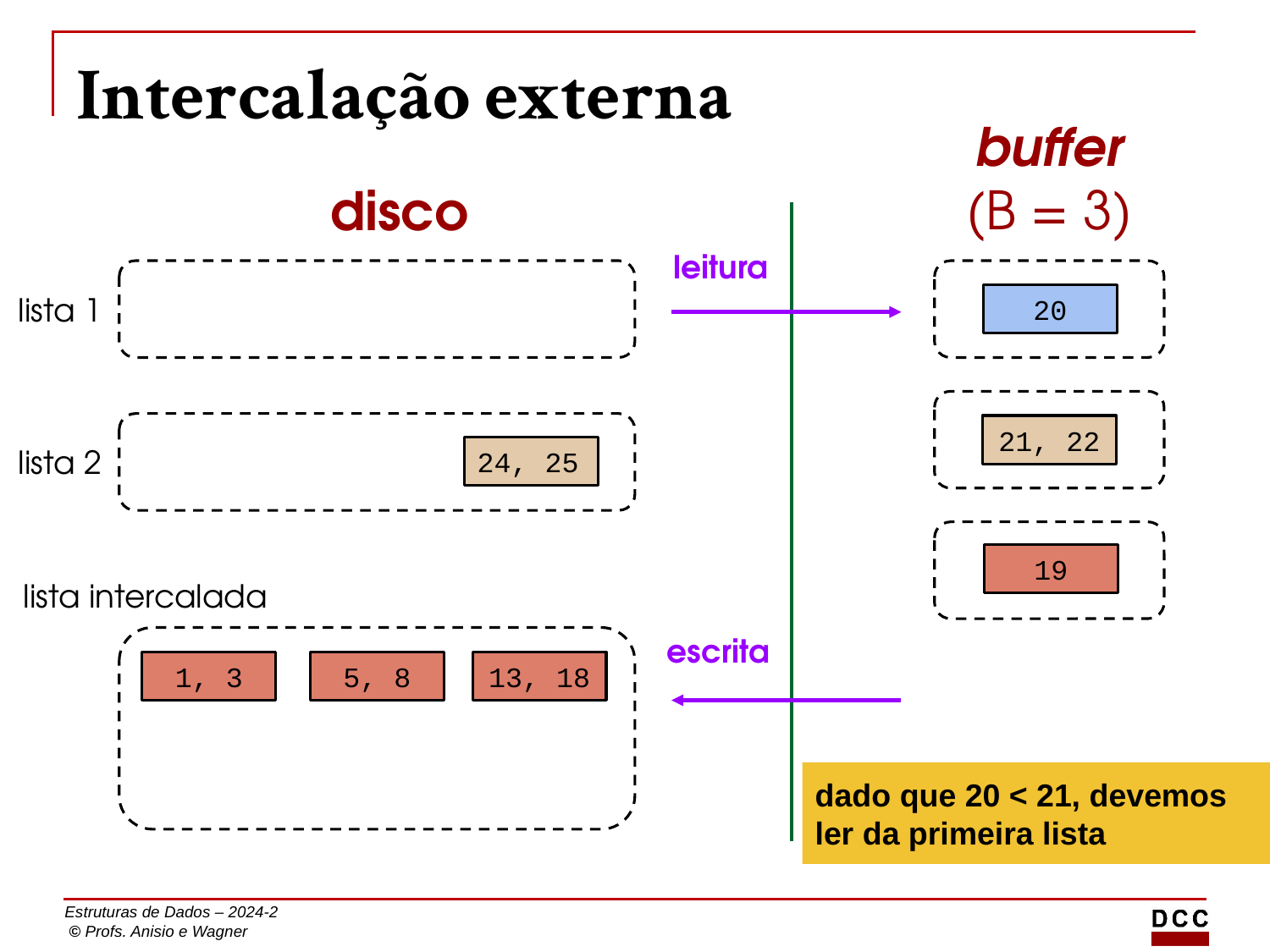

# Intercalação externa
buffer
(B = 3)
disco
leitura

lista 1
20

21, 22
lista 2
24, 25

19
lista intercalada
escrita

1, 3
5, 8
13, 18
dado que 20 < 21, devemos ler da primeira lista